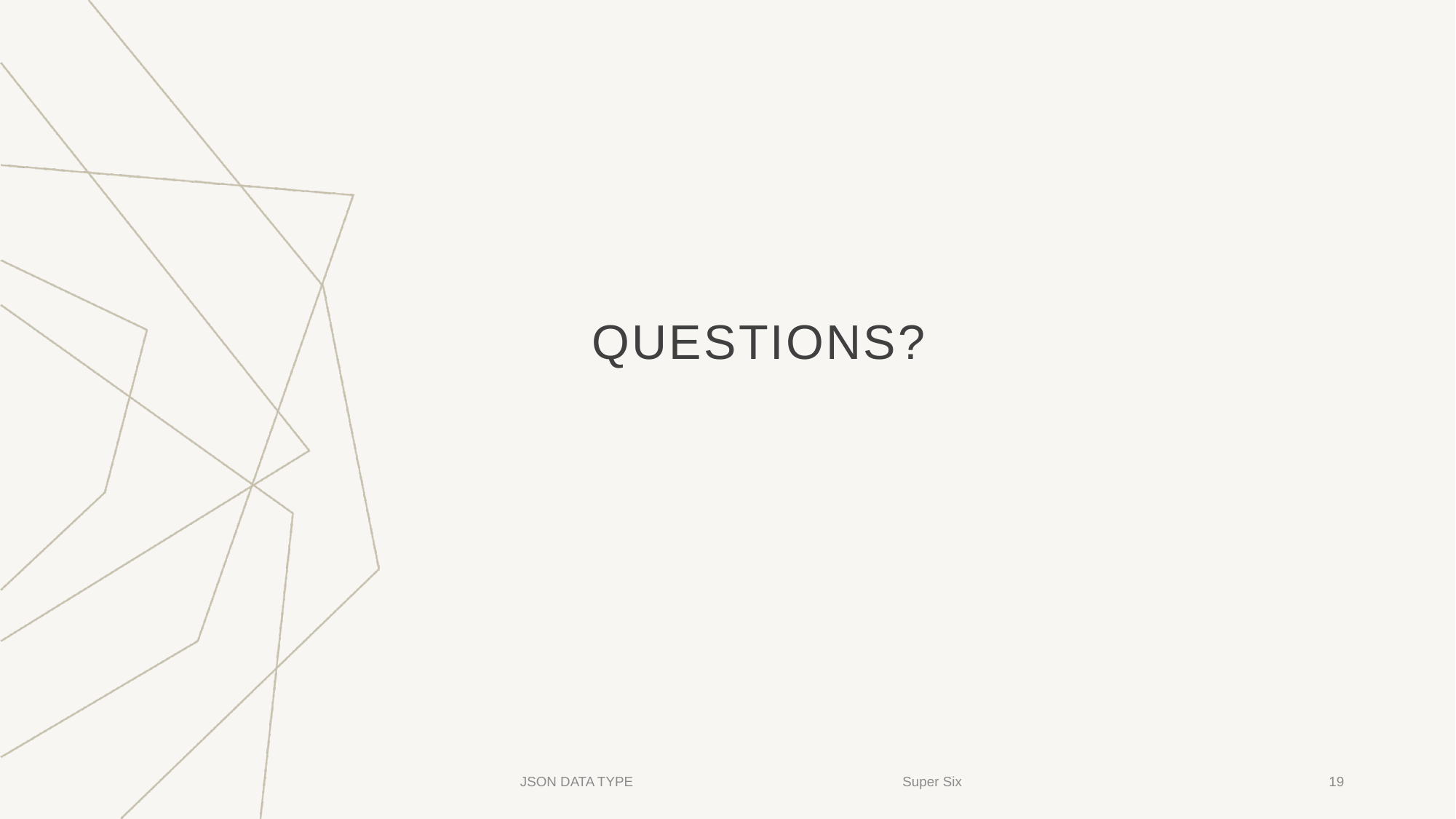

# Questions?
JSON DATA TYPE
Super Six
19